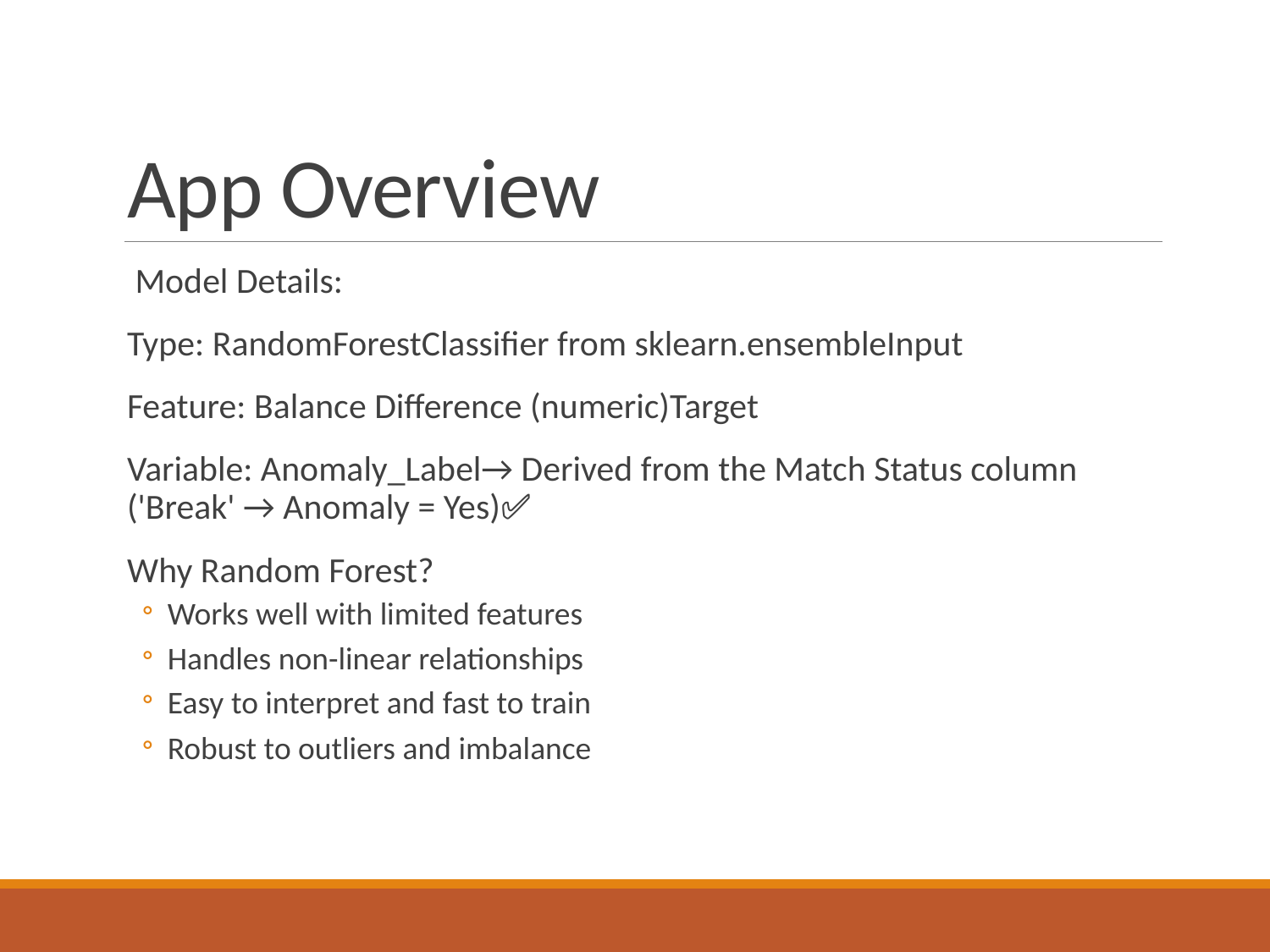

# App Overview
 Model Details:
Type: RandomForestClassifier from sklearn.ensembleInput
Feature: Balance Difference (numeric)Target
Variable: Anomaly_Label→ Derived from the Match Status column ('Break' → Anomaly = Yes)✅
Why Random Forest?
Works well with limited features
Handles non-linear relationships
Easy to interpret and fast to train
Robust to outliers and imbalance